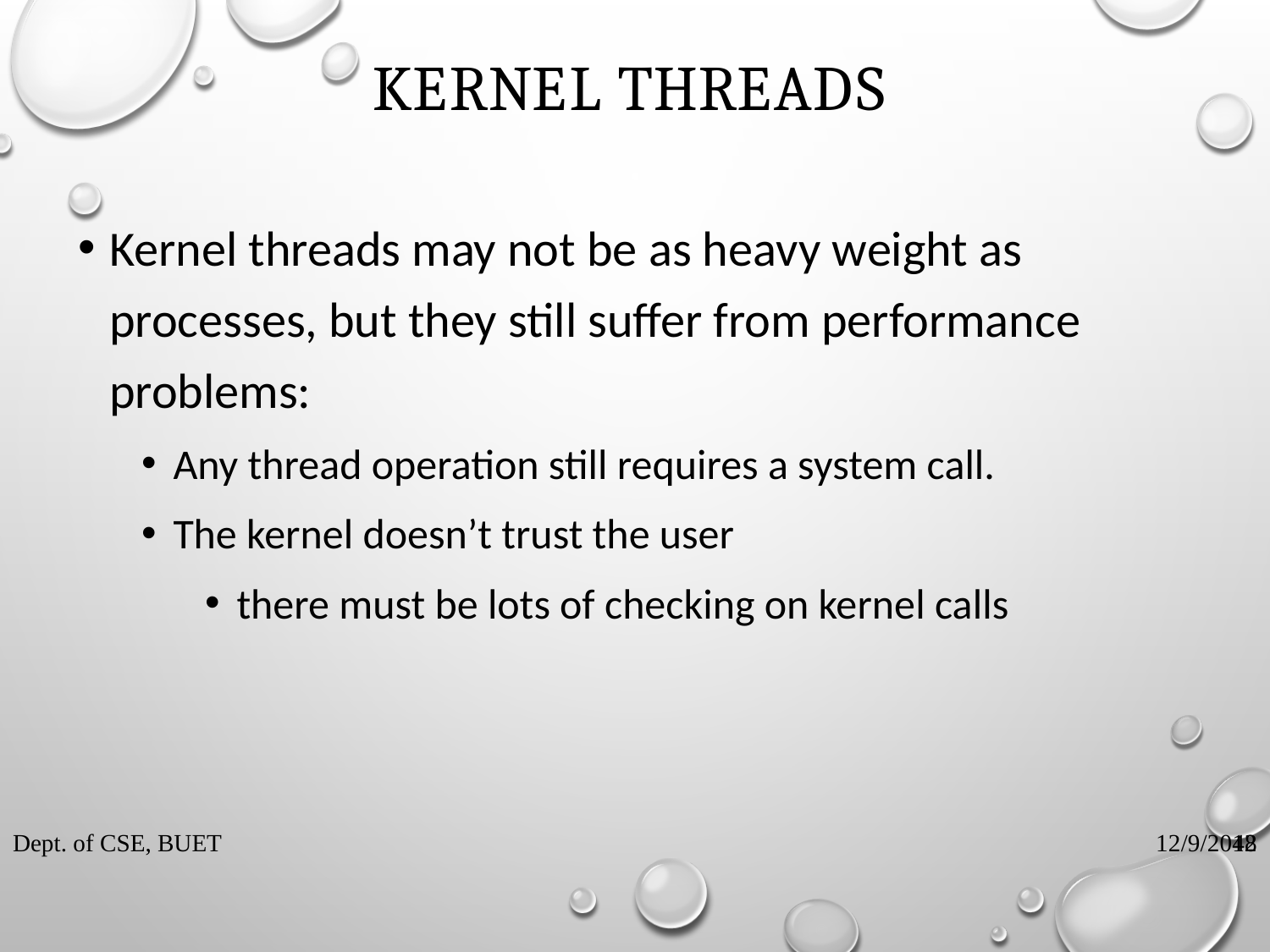

# Kernel Threads

Kernel threads may not be as heavy weight as processes, but they still suffer from performance problems:
Any thread operation still requires a system call.
The kernel doesn’t trust the user
there must be lots of checking on kernel calls
Dept. of CSE, BUET
12/9/2018
42